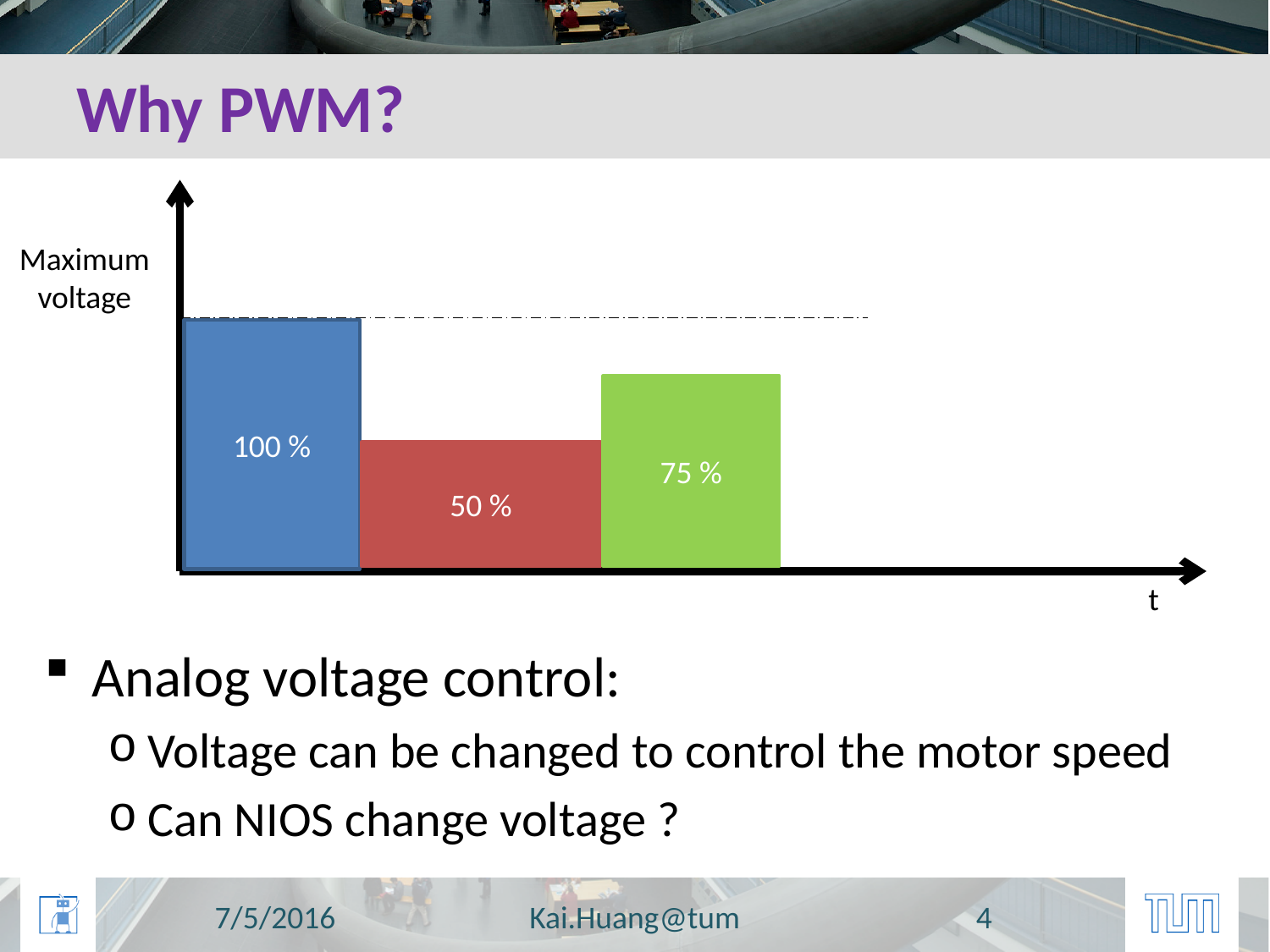

# Why PWM?
Maximum voltage
100 %
75 %
50 %
t
Analog voltage control:
Voltage can be changed to control the motor speed
Can NIOS change voltage ?
7/5/2016
Kai.Huang@tum
4